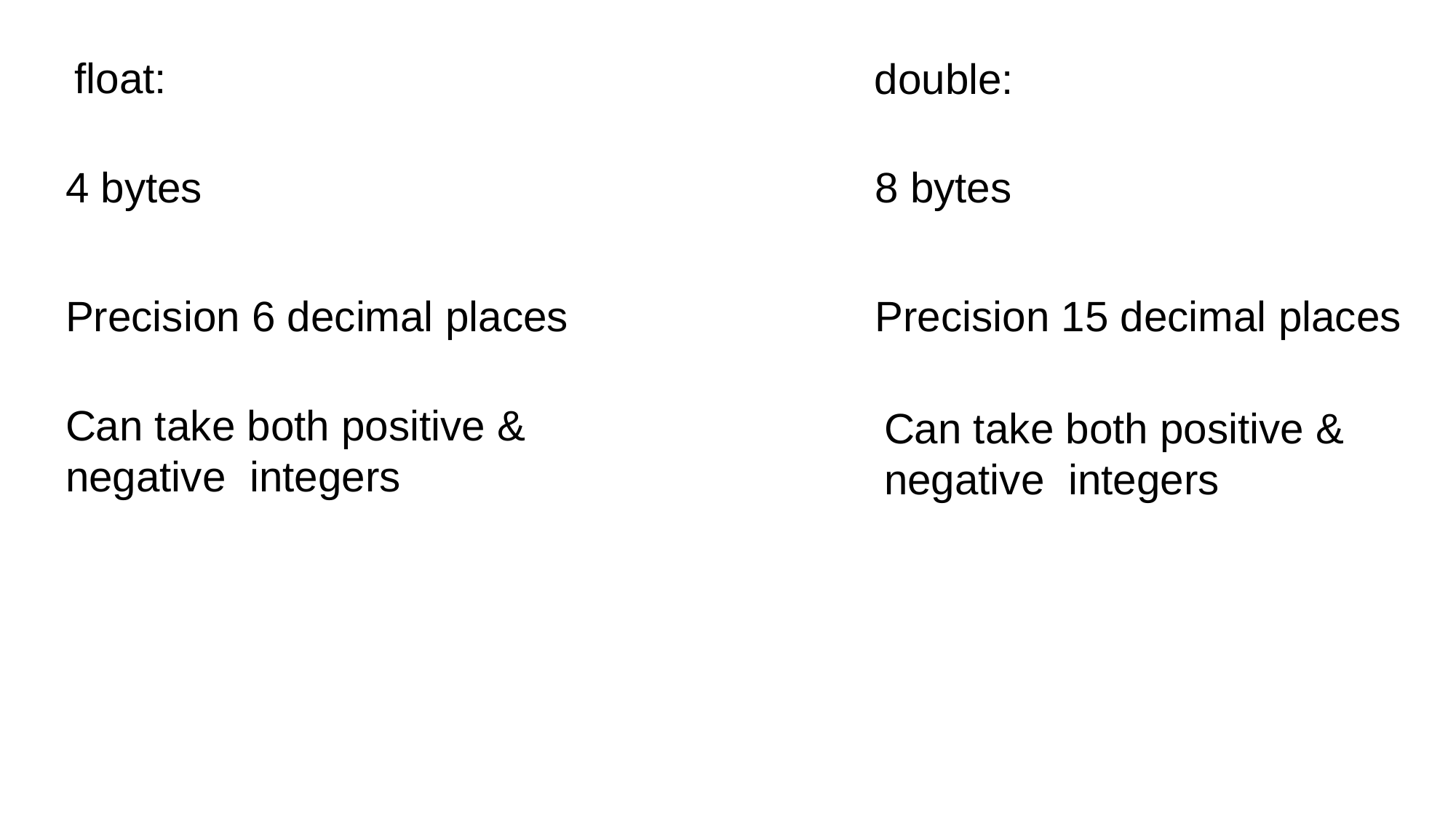

float:
double:
4 bytes
8 bytes
Precision 6 decimal places
Precision 15 decimal places
Can take both positive &
negative  integers
Can take both positive &
negative  integers